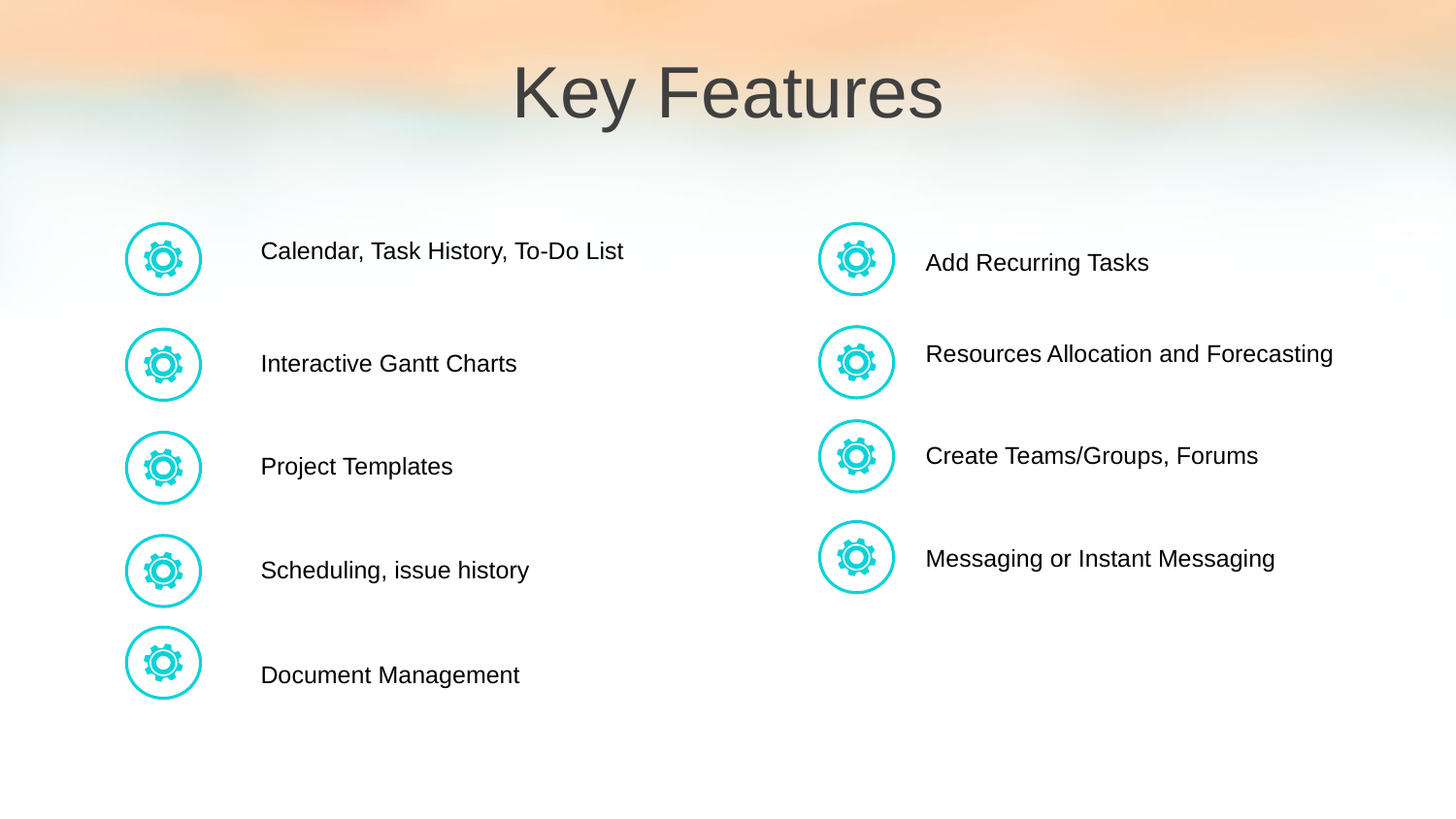

Key Features

Calendar, Task History, To-Do List
Add Recurring Tasks

Resources Allocation and Forecasting
Interactive Gantt Charts

Create Teams/Groups, Forums
Project Templates

Messaging or Instant Messaging
Scheduling, issue history

Document Management